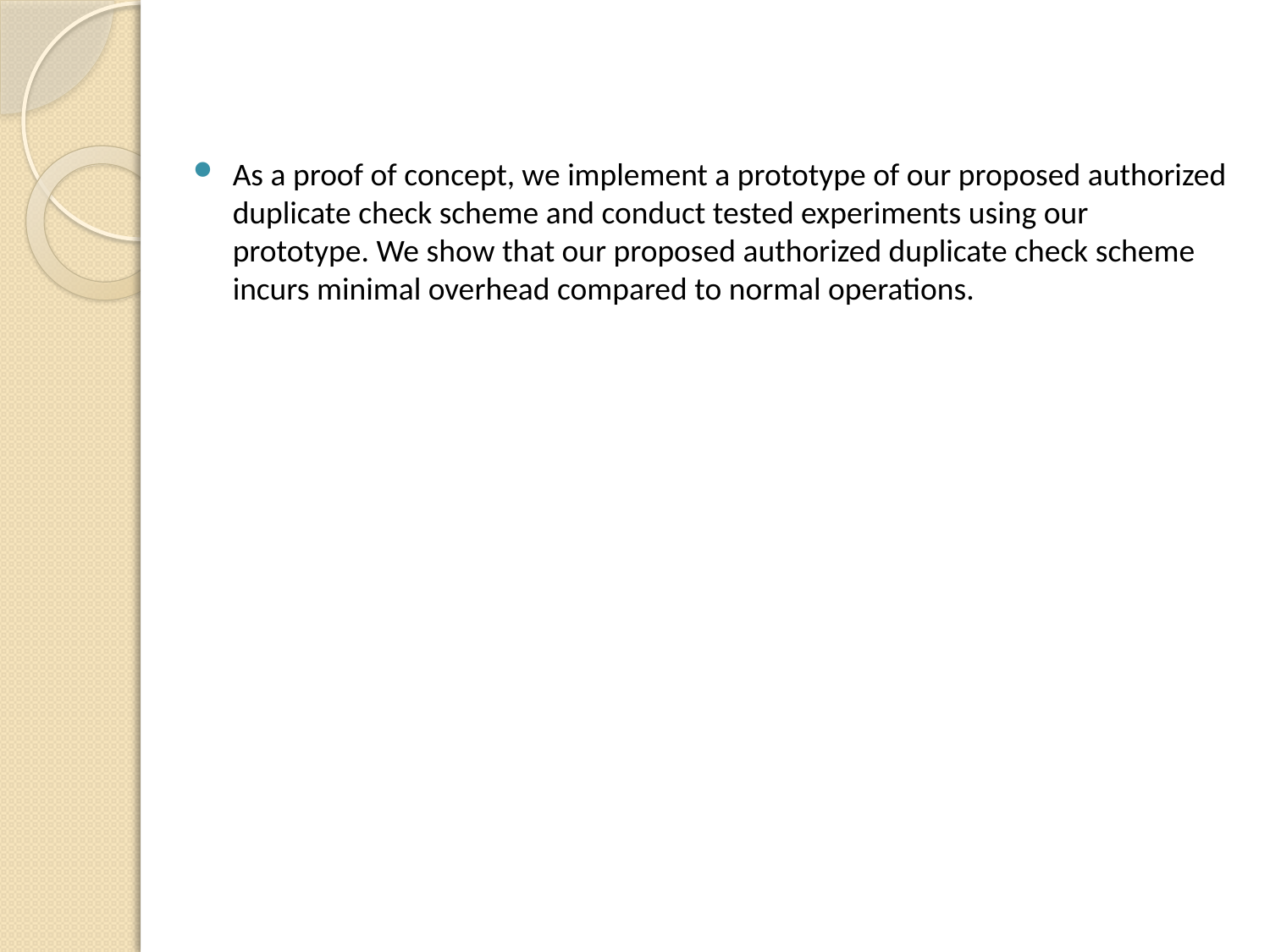

As a proof of concept, we implement a prototype of our proposed authorized duplicate check scheme and conduct tested experiments using our prototype. We show that our proposed authorized duplicate check scheme incurs minimal overhead compared to normal operations.